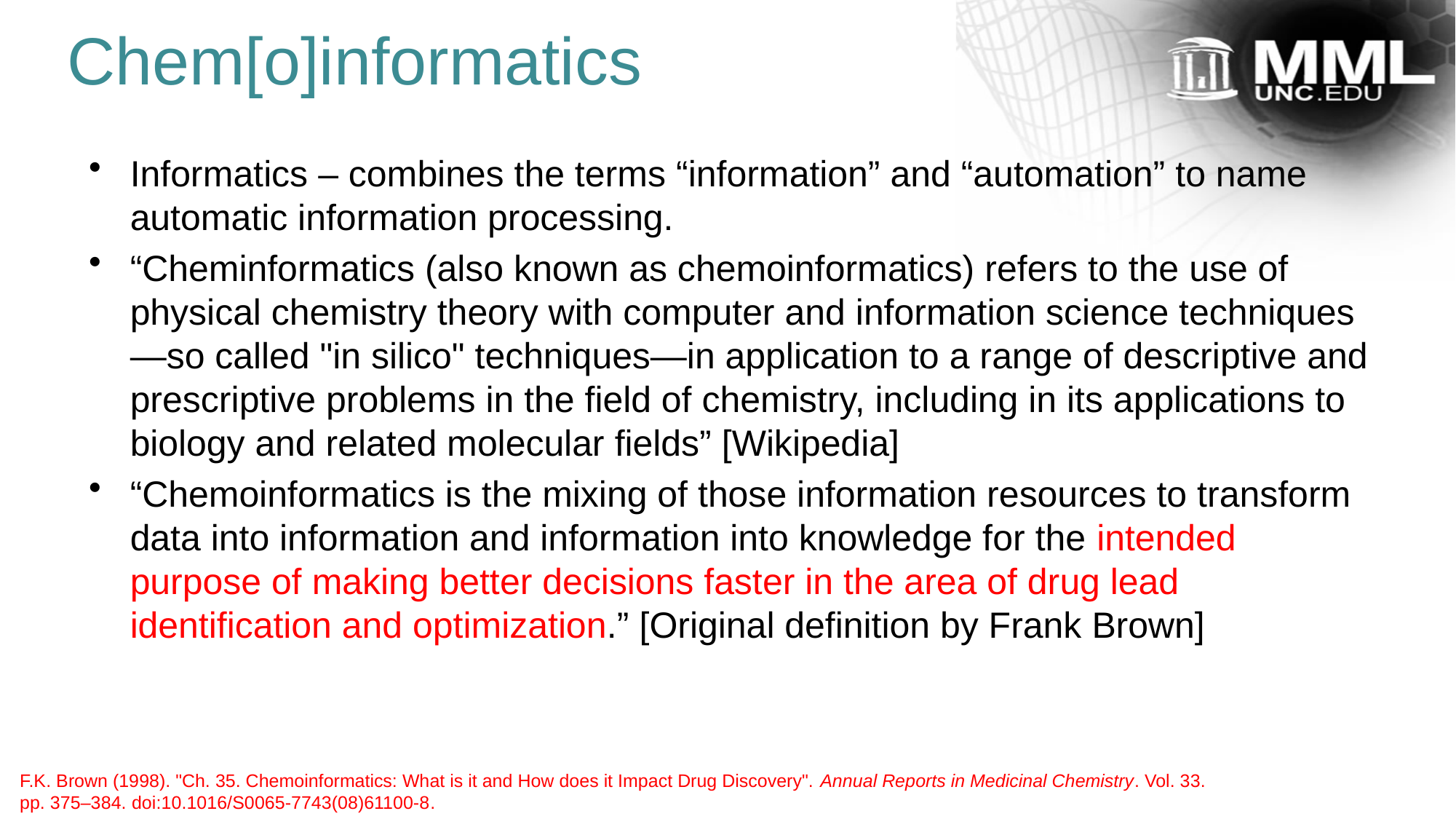

# Chem[o]informatics
Informatics – combines the terms “information” and “automation” to name automatic information processing.
“Cheminformatics (also known as chemoinformatics) refers to the use of physical chemistry theory with computer and information science techniques—so called "in silico" techniques—in application to a range of descriptive and prescriptive problems in the field of chemistry, including in its applications to biology and related molecular fields” [Wikipedia]
“Chemoinformatics is the mixing of those information resources to transform data into information and information into knowledge for the intended purpose of making better decisions faster in the area of drug lead identification and optimization.” [Original definition by Frank Brown]
F.K. Brown (1998). "Ch. 35. Chemoinformatics: What is it and How does it Impact Drug Discovery". Annual Reports in Medicinal Chemistry. Vol. 33. pp. 375–384. doi:10.1016/S0065-7743(08)61100-8.